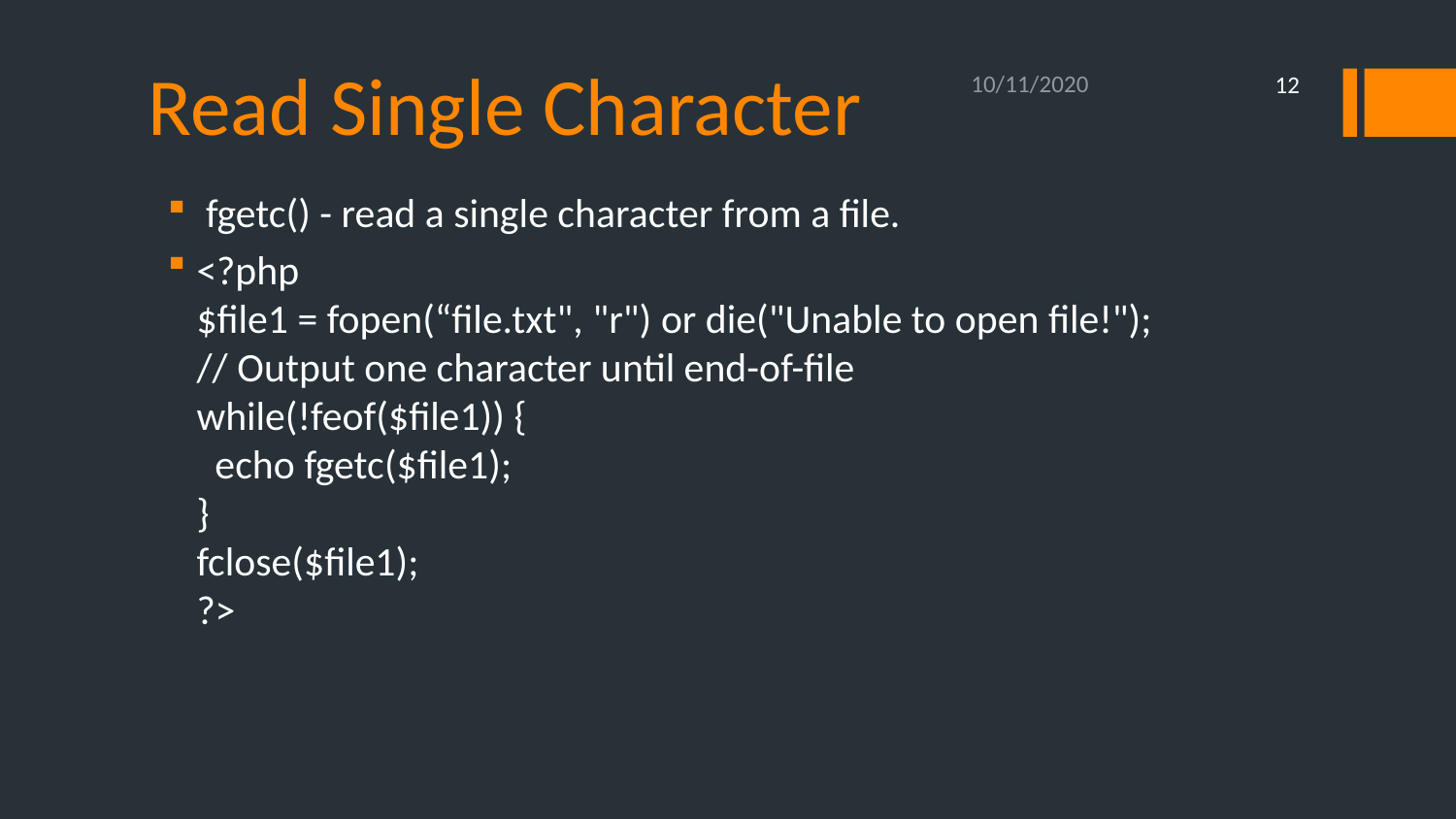

# Read Single Character
10/11/2020
12
 fgetc() - read a single character from a file.
<?php
$file1 = fopen(“file.txt", "r") or die("Unable to open file!");
// Output one character until end-of-file
while(!feof($file1)) {
  echo fgetc($file1);
}
fclose($file1);
?>